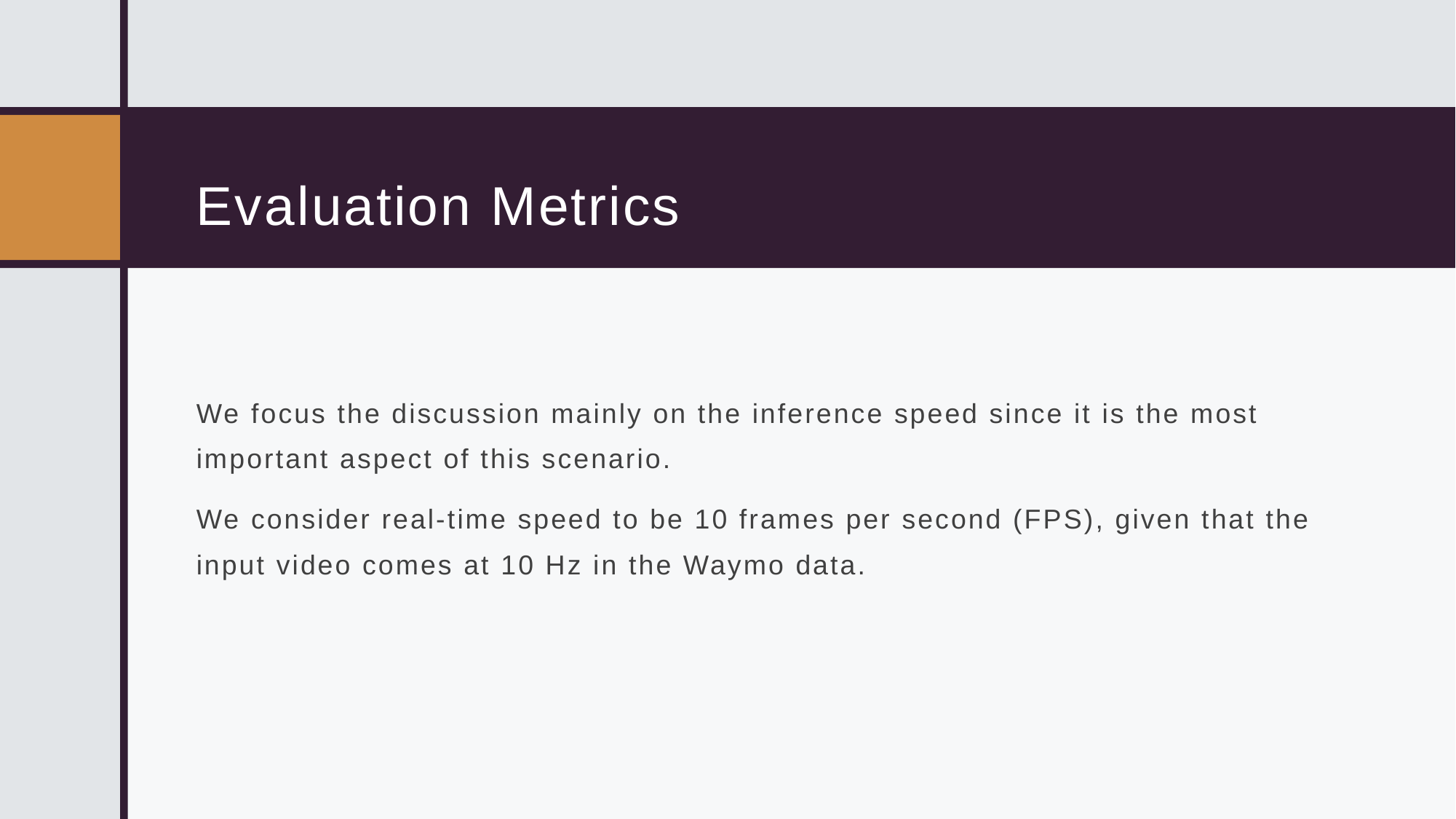

# Evaluation Metrics

We focus the discussion mainly on the inference speed since it is the most important aspect of this scenario.
We consider real-time speed to be 10 frames per second (FPS), given that the input video comes at 10 Hz in the Waymo data.